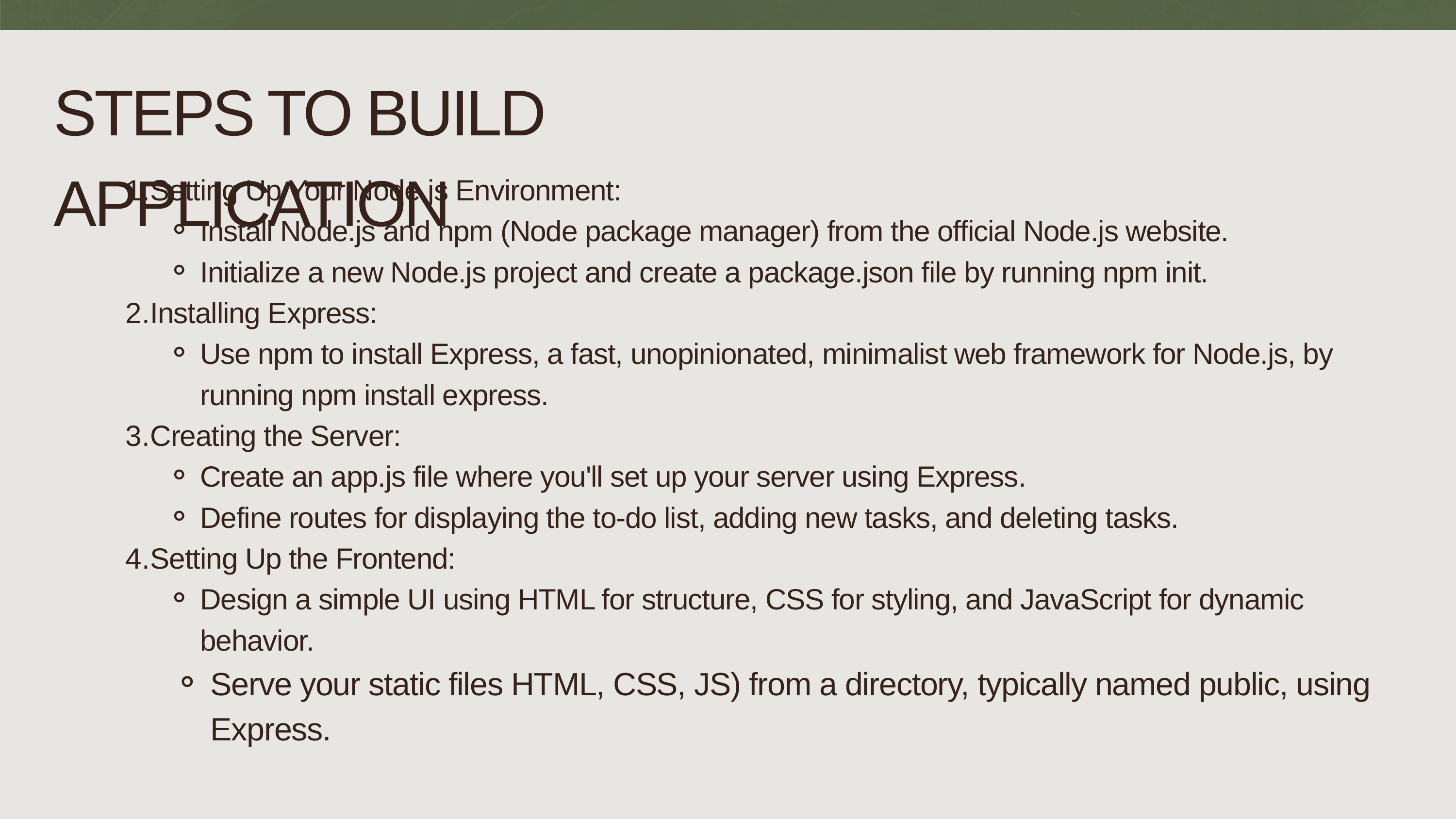

STEPS TO BUILD APPLICATION
Setting Up Your Node.js Environment:
Install Node.js and npm (Node package manager) from the official Node.js website.
Initialize a new Node.js project and create a package.json file by running npm init.
Installing Express:
Use npm to install Express, a fast, unopinionated, minimalist web framework for Node.js, by running npm install express.
Creating the Server:
Create an app.js file where you'll set up your server using Express.
Define routes for displaying the to-do list, adding new tasks, and deleting tasks.
Setting Up the Frontend:
Design a simple UI using HTML for structure, CSS for styling, and JavaScript for dynamic behavior.
Serve your static files HTML, CSS, JS) from a directory, typically named public, using Express.